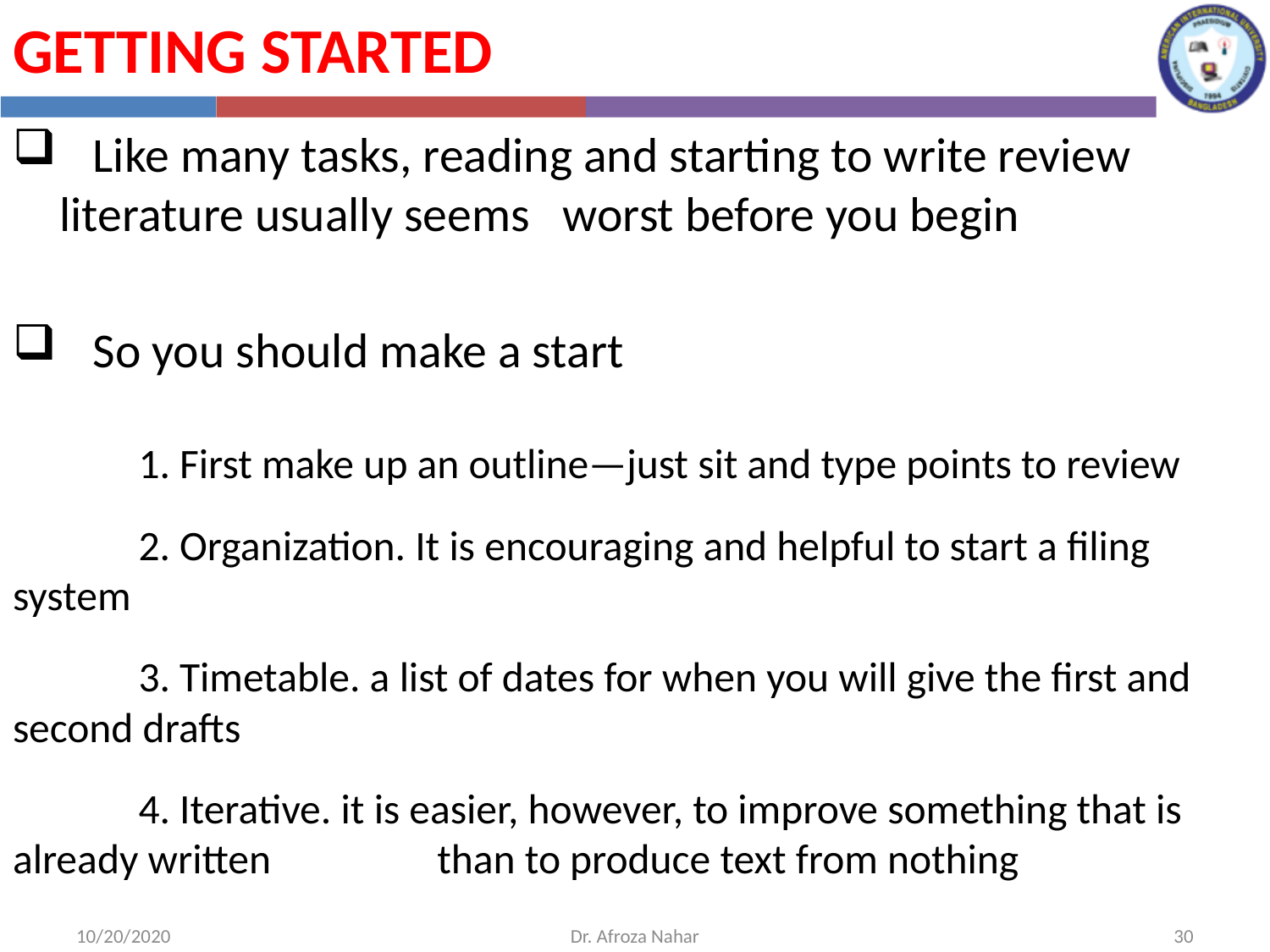

Getting Started
   Like many tasks, reading and starting to write review literature usually seems   worst before you begin

   So you should make a start

	1. First make up an outline—just sit and type points to review
	2. Organization. It is encouraging and helpful to start a filing system
	3. Timetable. a list of dates for when you will give the first and second drafts
	4. Iterative. it is easier, however, to improve something that is already written 	     than to produce text from nothing

10/20/2020
Dr. Afroza Nahar
30